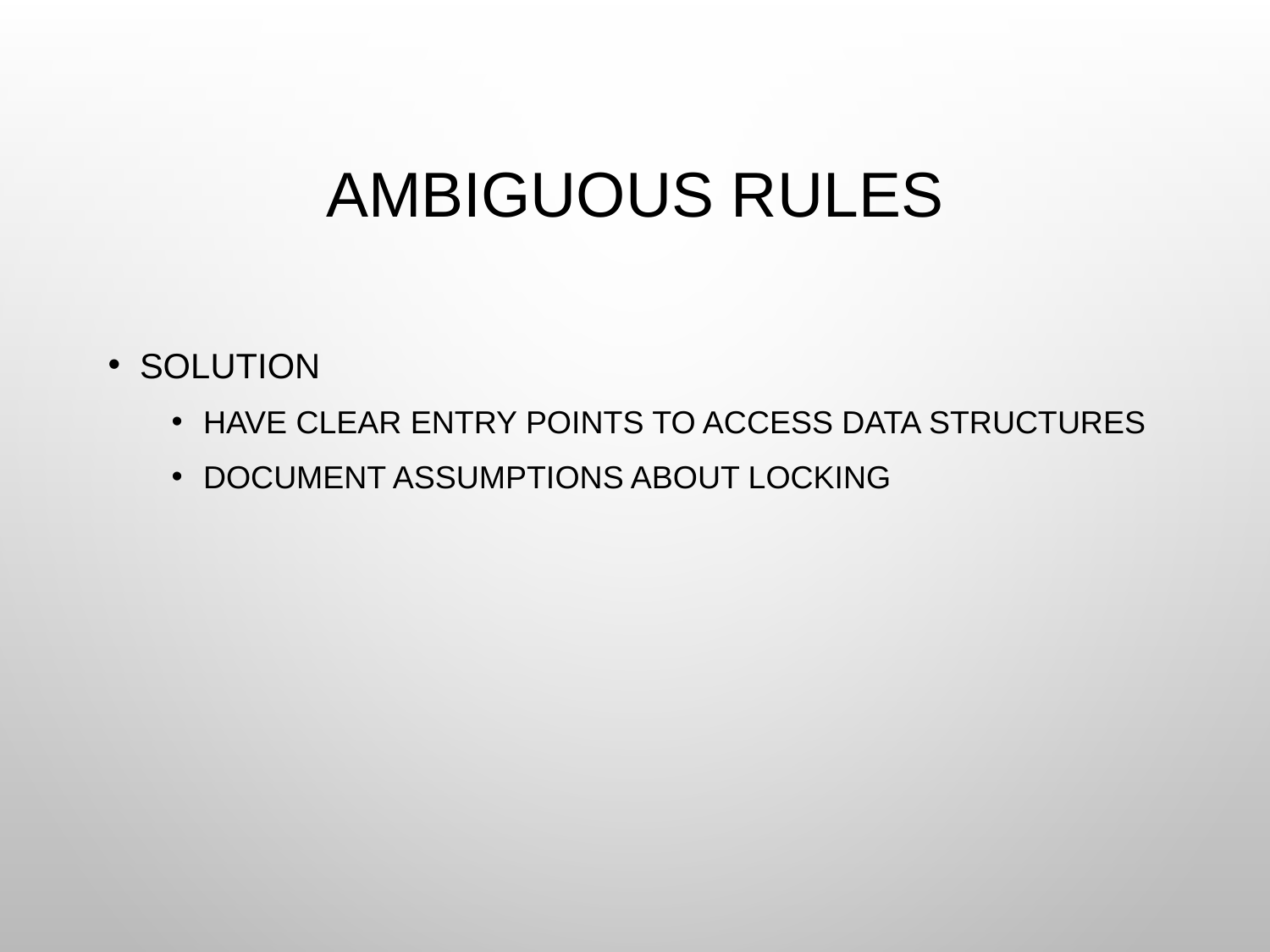

# Ambiguous Rules
Solution
Have clear entry points to access data structures
Document assumptions about locking